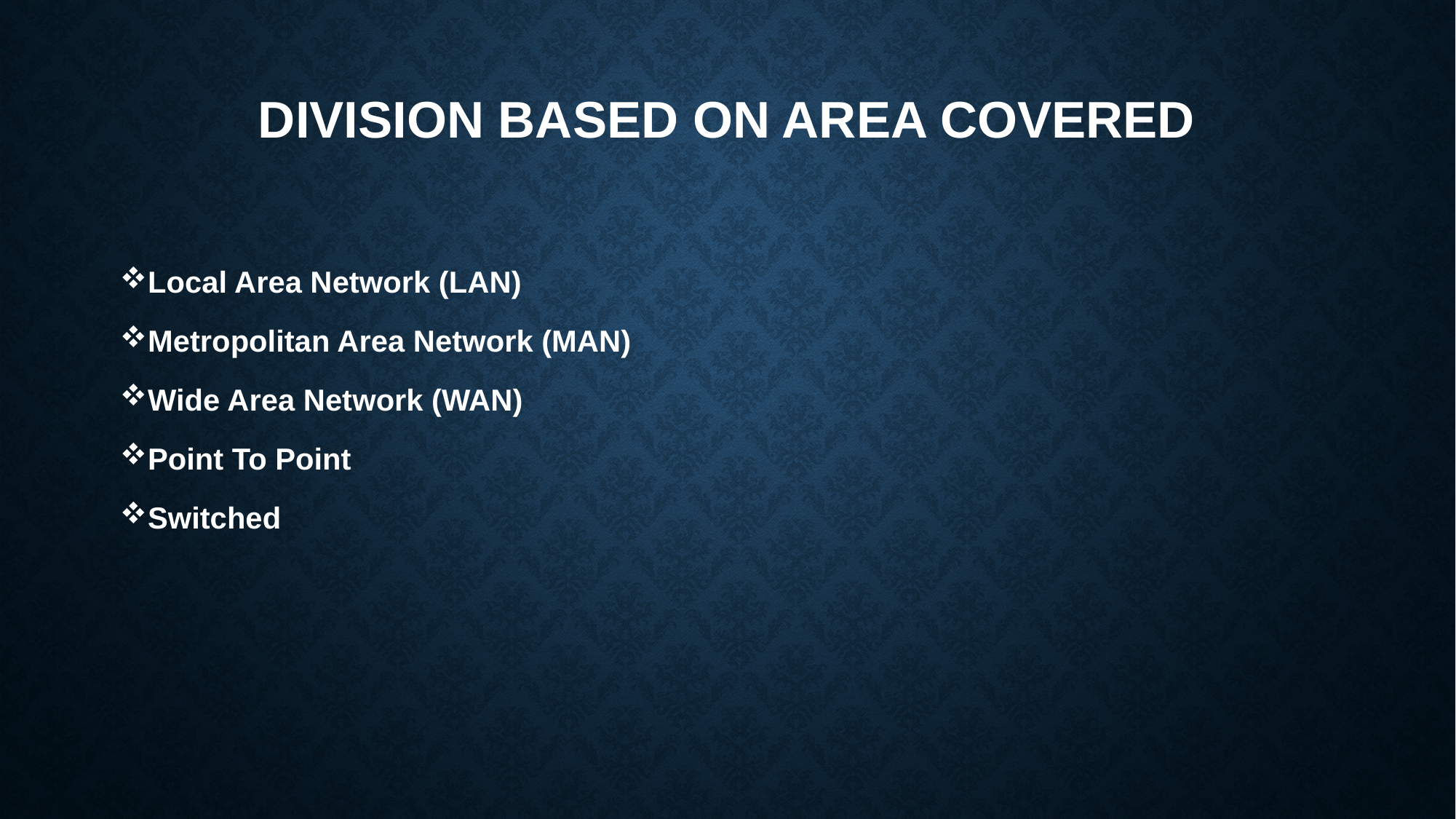

# DIVISION BASED ON AREA COVERED
Local Area Network (LAN)
Metropolitan Area Network (MAN)
Wide Area Network (WAN)
Point To Point
Switched